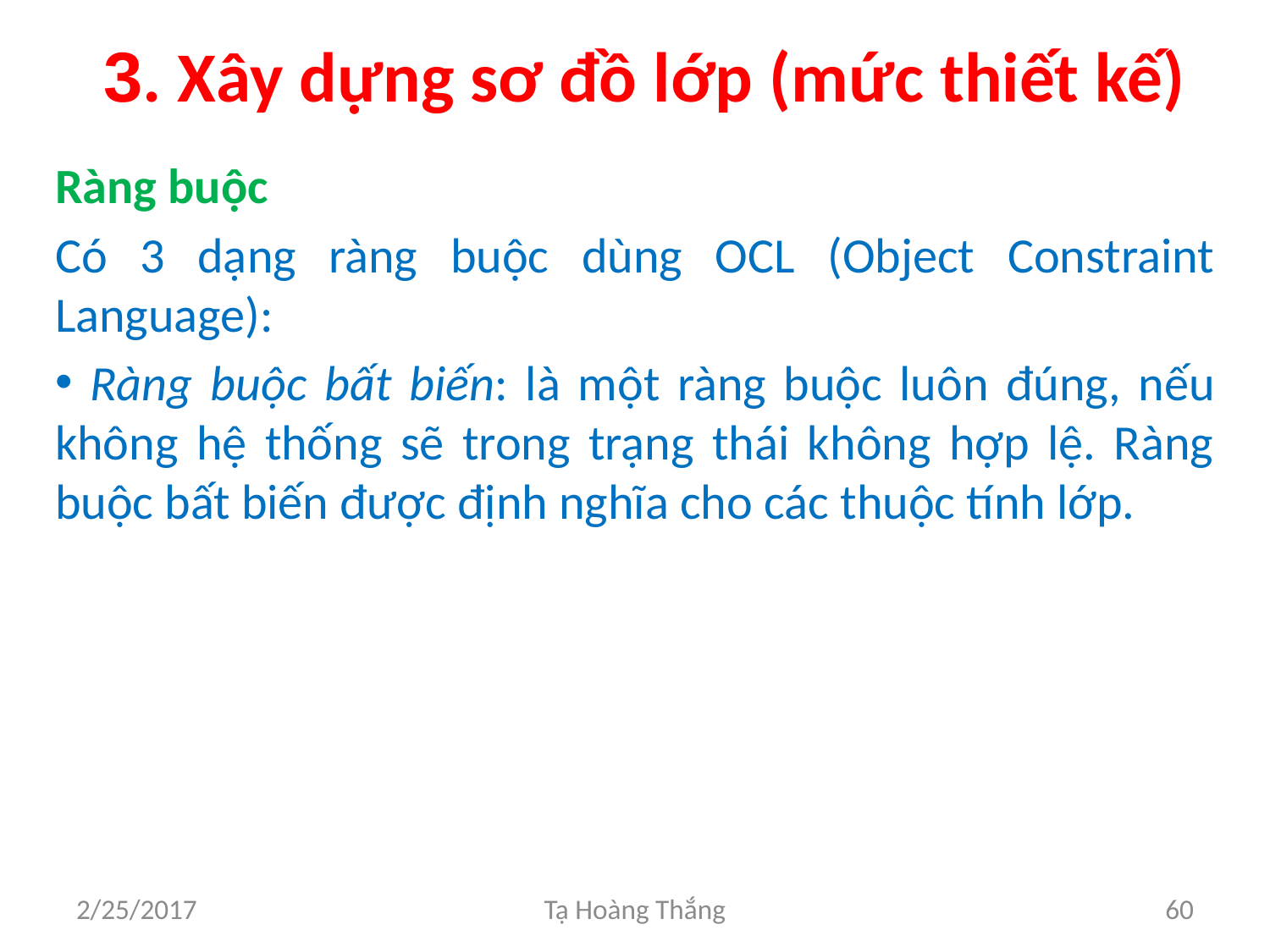

# 3. Xây dựng sơ đồ lớp (mức thiết kế)
Ràng buộc
Có 3 dạng ràng buộc dùng OCL (Object Constraint Language):
 Ràng buộc bất biến: là một ràng buộc luôn đúng, nếu không hệ thống sẽ trong trạng thái không hợp lệ. Ràng buộc bất biến được định nghĩa cho các thuộc tính lớp.

2/25/2017
Tạ Hoàng Thắng
60